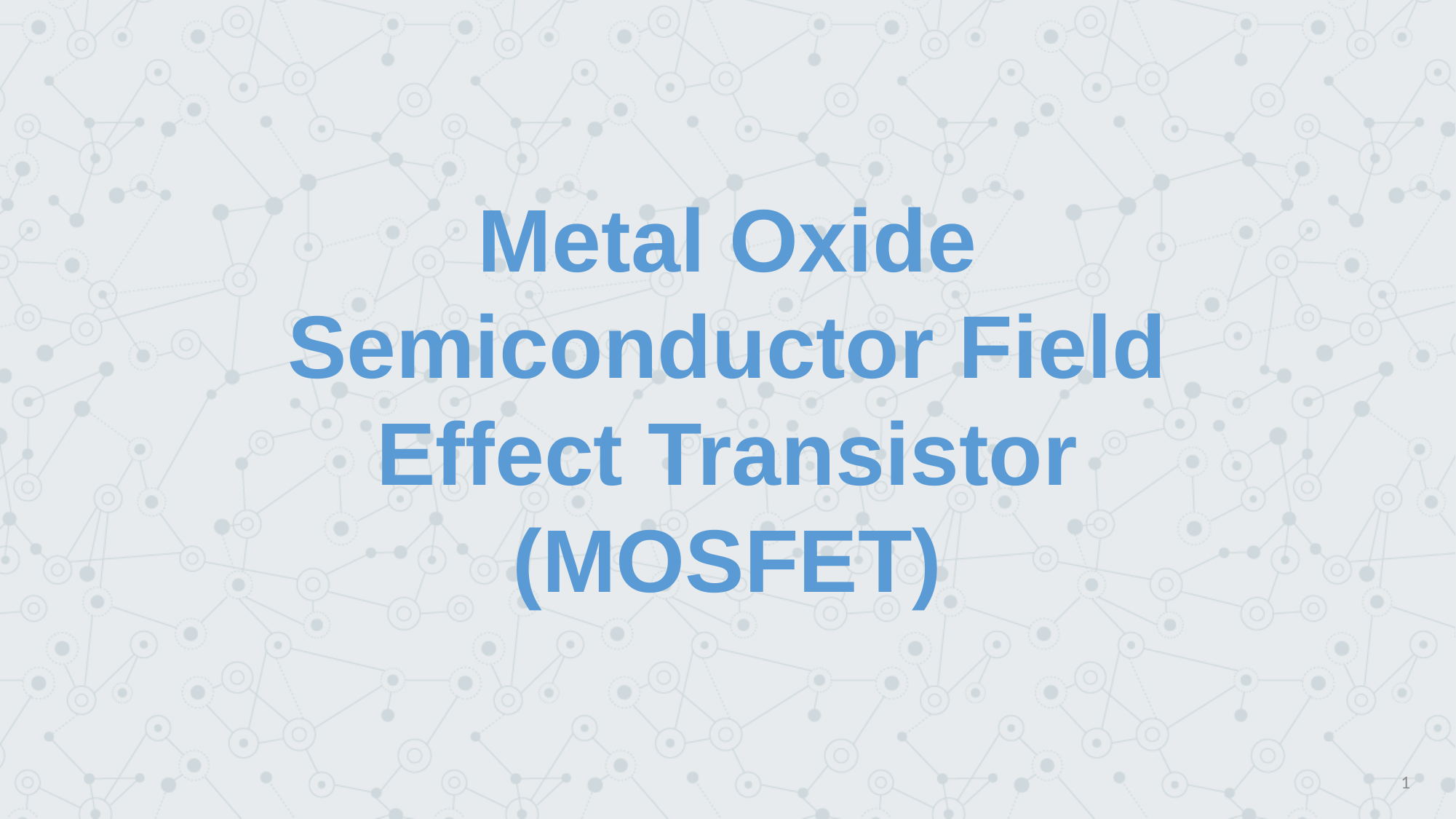

Metal Oxide Semiconductor Field Effect Transistor
(MOSFET)
1